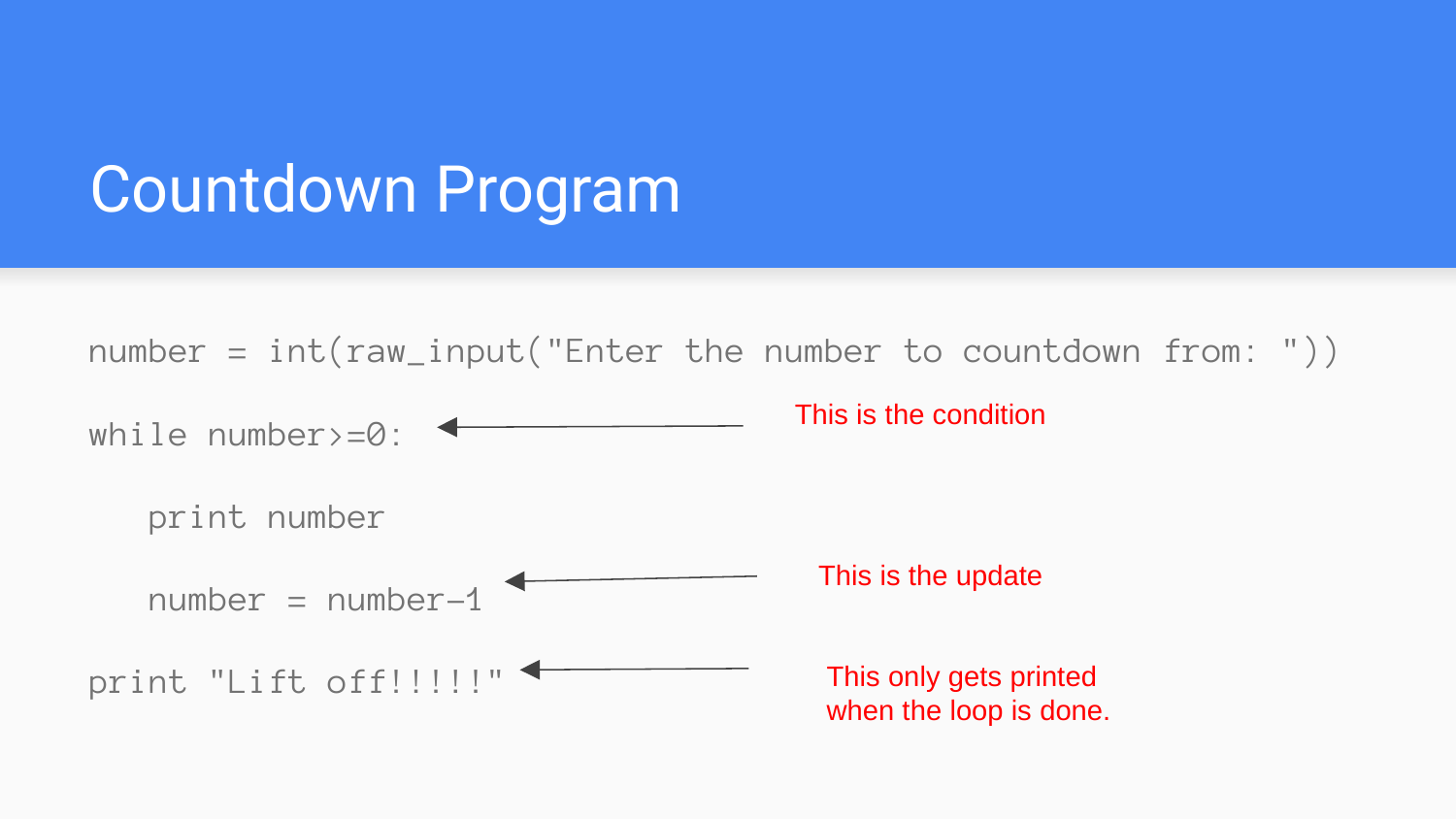

# Countdown Program
number = int(raw_input("Enter the number to countdown from: "))
while number>=0:
   print number
   number = number-1
print "Lift off!!!!!"
This is the condition
This is the update
This only gets printed when the loop is done.